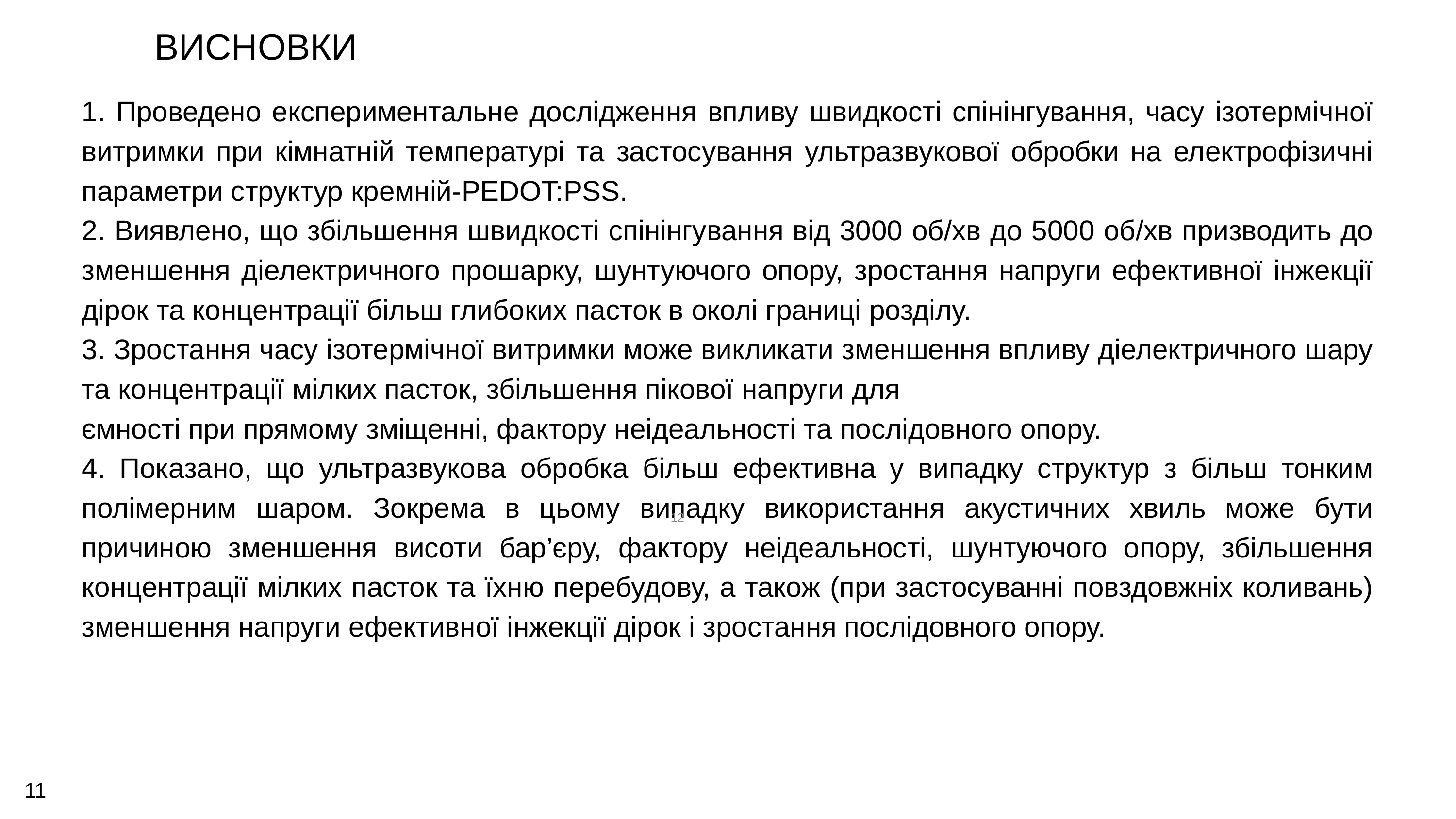

ВИСНОВКИ
1. Проведено експериментальне дослідження впливу швидкості спінінгування, часу ізотермічної витримки при кімнатній температурі та застосування ультразвукової обробки на електрофізичні параметри структур кремній-PEDOT:PSS.
2. Виявлено, що збільшення швидкості спінінгування від 3000 об/хв до 5000 об/хв призводить до зменшення діелектричного прошарку, шунтуючого опору, зростання напруги ефективної інжекції дірок та концентрації більш глибоких пасток в околі границі розділу.
3. Зростання часу ізотермічної витримки може викликати зменшення впливу діелектричного шару та концентрації мілких пасток, збільшення пікової напруги для
ємності при прямому зміщенні, фактору неідеальності та послідовного опору.
4. Показано, що ультразвукова обробка більш ефективна у випадку структур з більш тонким полімерним шаром. Зокрема в цьому випадку використання акустичних хвиль може бути причиною зменшення висоти бар’єру, фактору неідеальності, шунтуючого опору, збільшення концентрації мілких пасток та їхню перебудову, а також (при застосуванні повздовжніх коливань) зменшення напруги ефективної інжекції дірок і зростання послідовного опору.
12
11